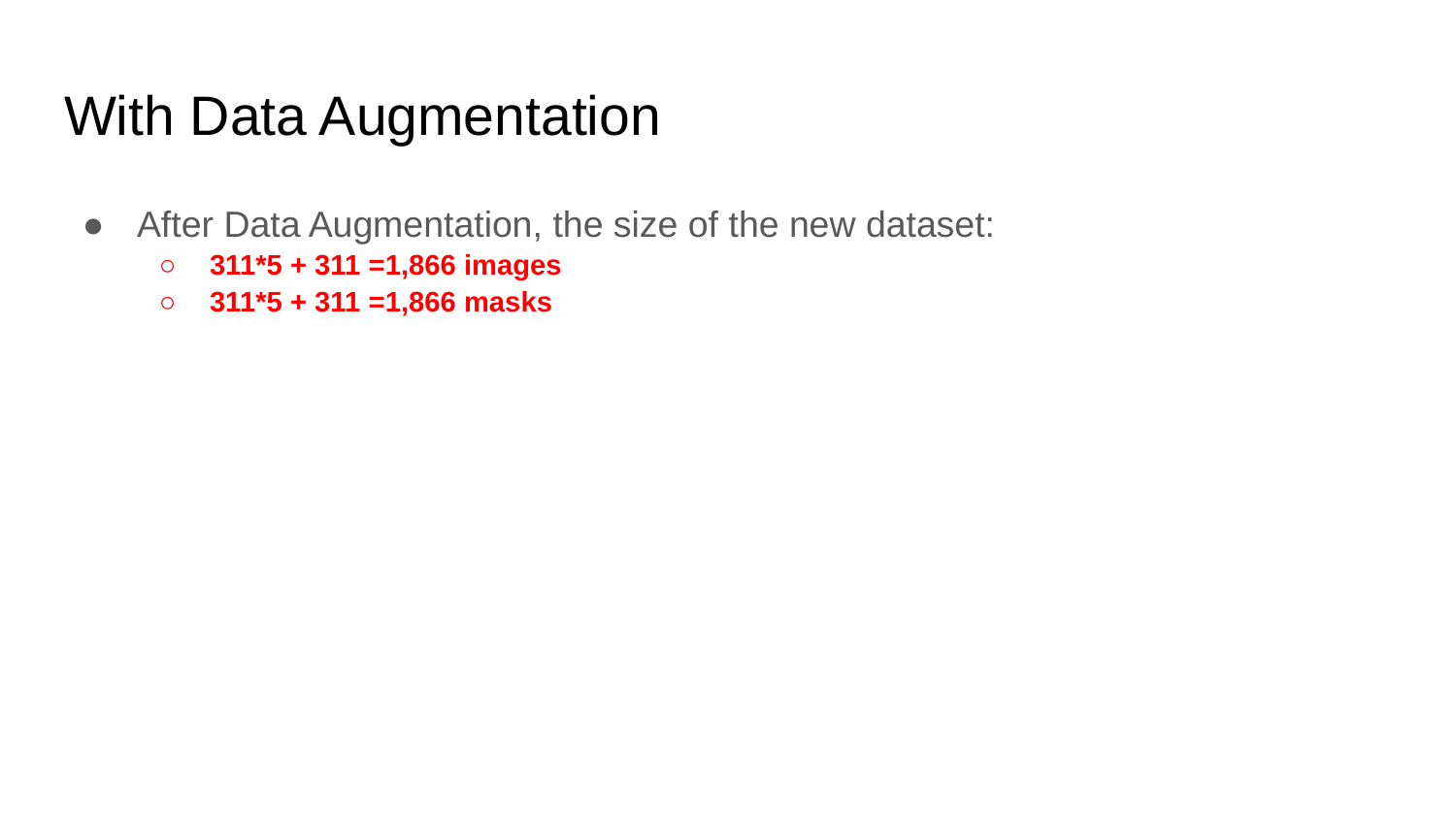

# With Data Augmentation
After Data Augmentation, the size of the new dataset:
311*5 + 311 =1,866 images
311*5 + 311 =1,866 masks